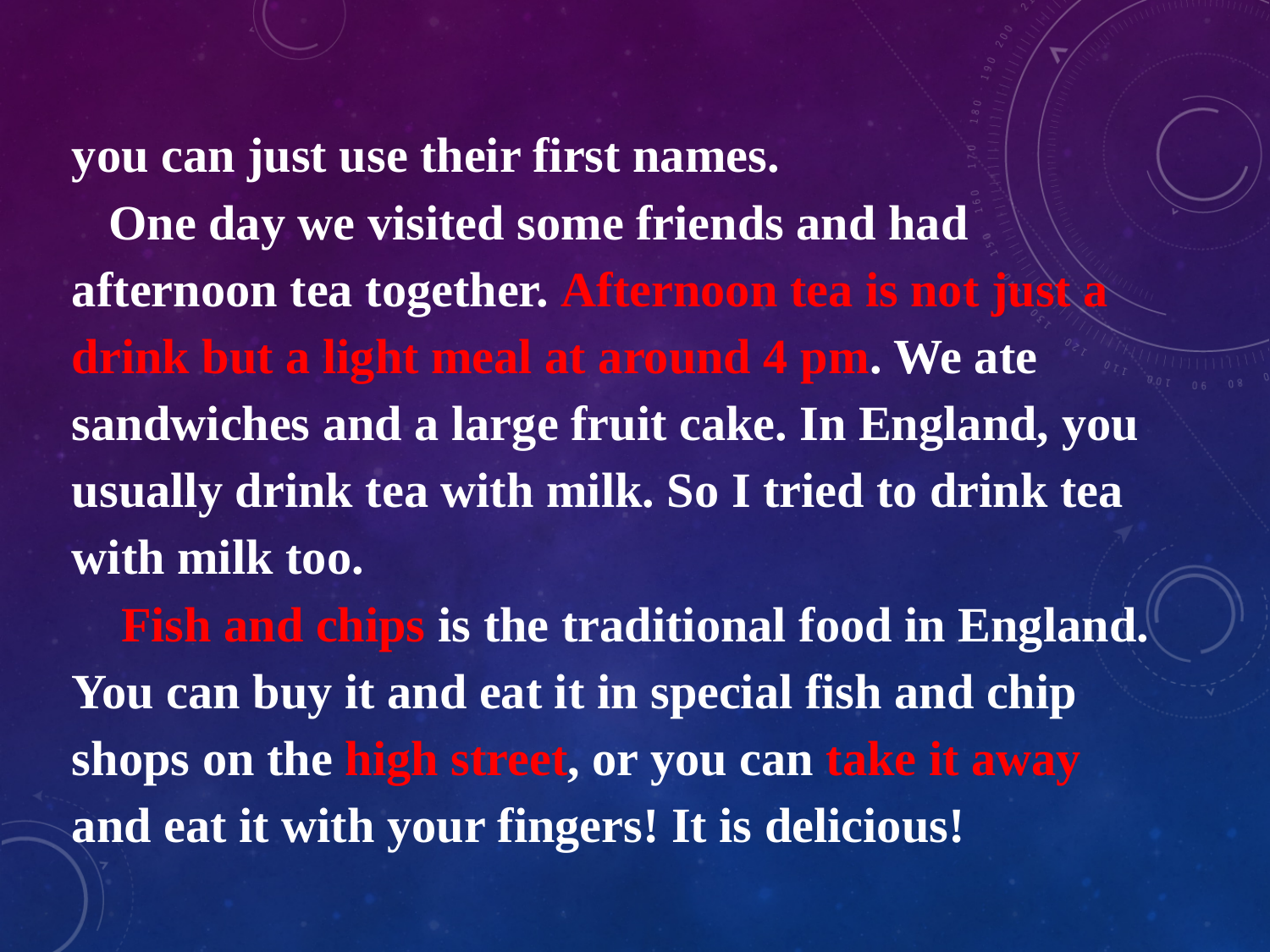

you can just use their first names.
   One day we visited some friends and had afternoon tea together. Afternoon tea is not just a drink but a light meal at around 4 pm. We ate sandwiches and a large fruit cake. In England, you usually drink tea with milk. So I tried to drink tea with milk too.
    Fish and chips is the traditional food in England. You can buy it and eat it in special fish and chip shops on the high street, or you can take it away and eat it with your fingers! It is delicious!